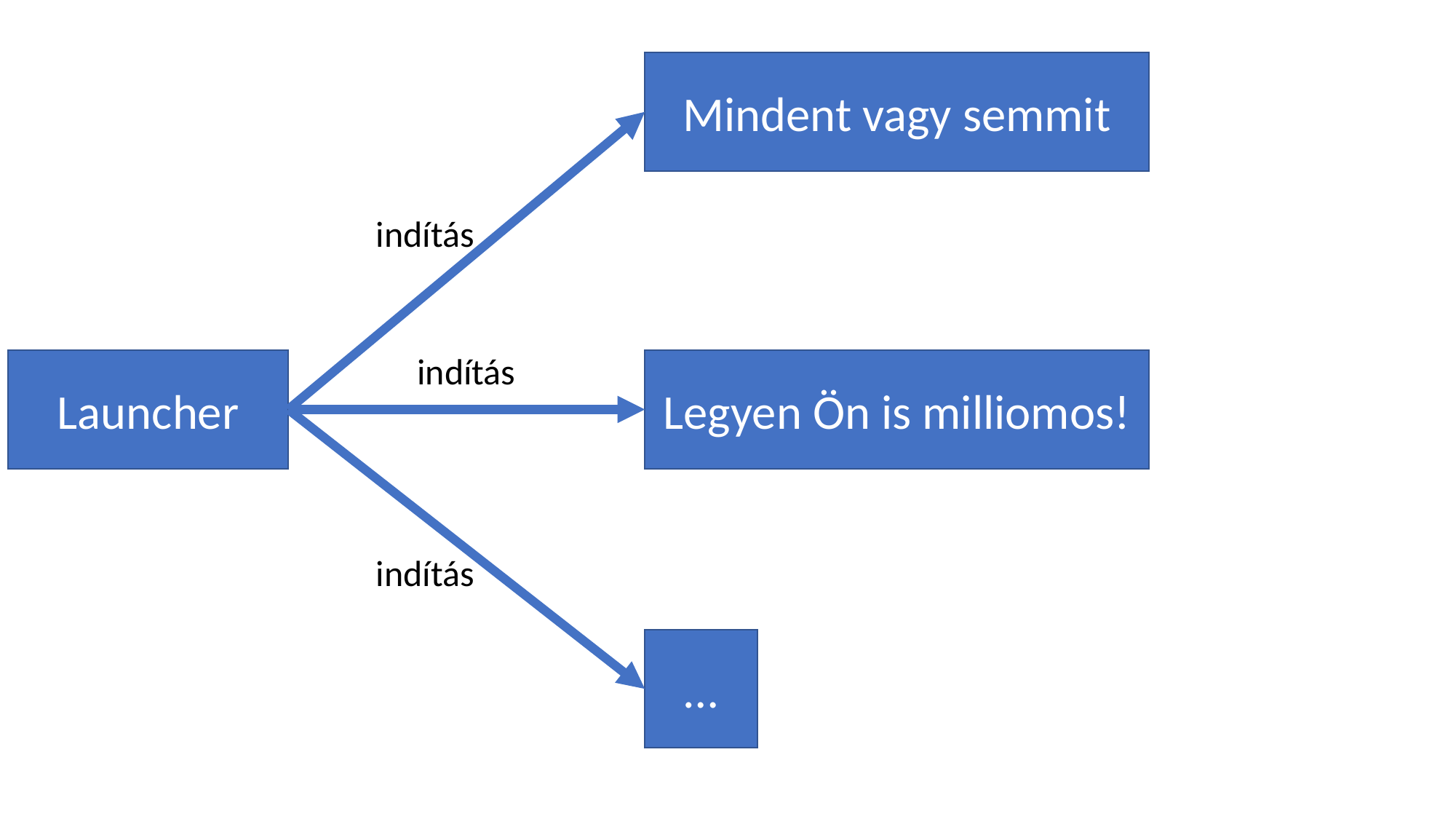

Mindent vagy semmit
indítás
indítás
Launcher
Legyen Ön is milliomos!
indítás
…